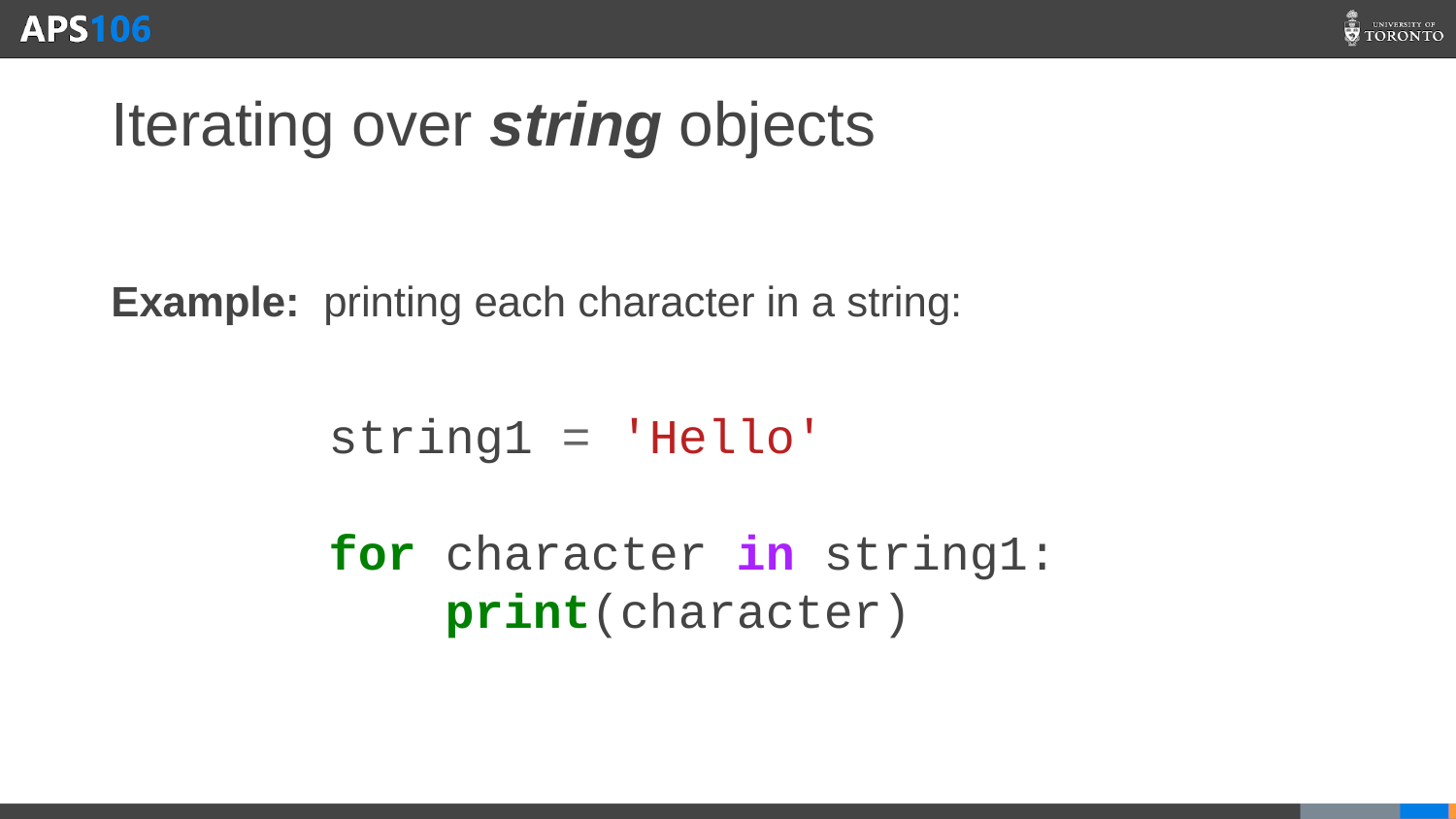

# Iterating over string objects

Example:  printing each character in a string:

string1 = 'Hello'

for character in string1:
    print(character)